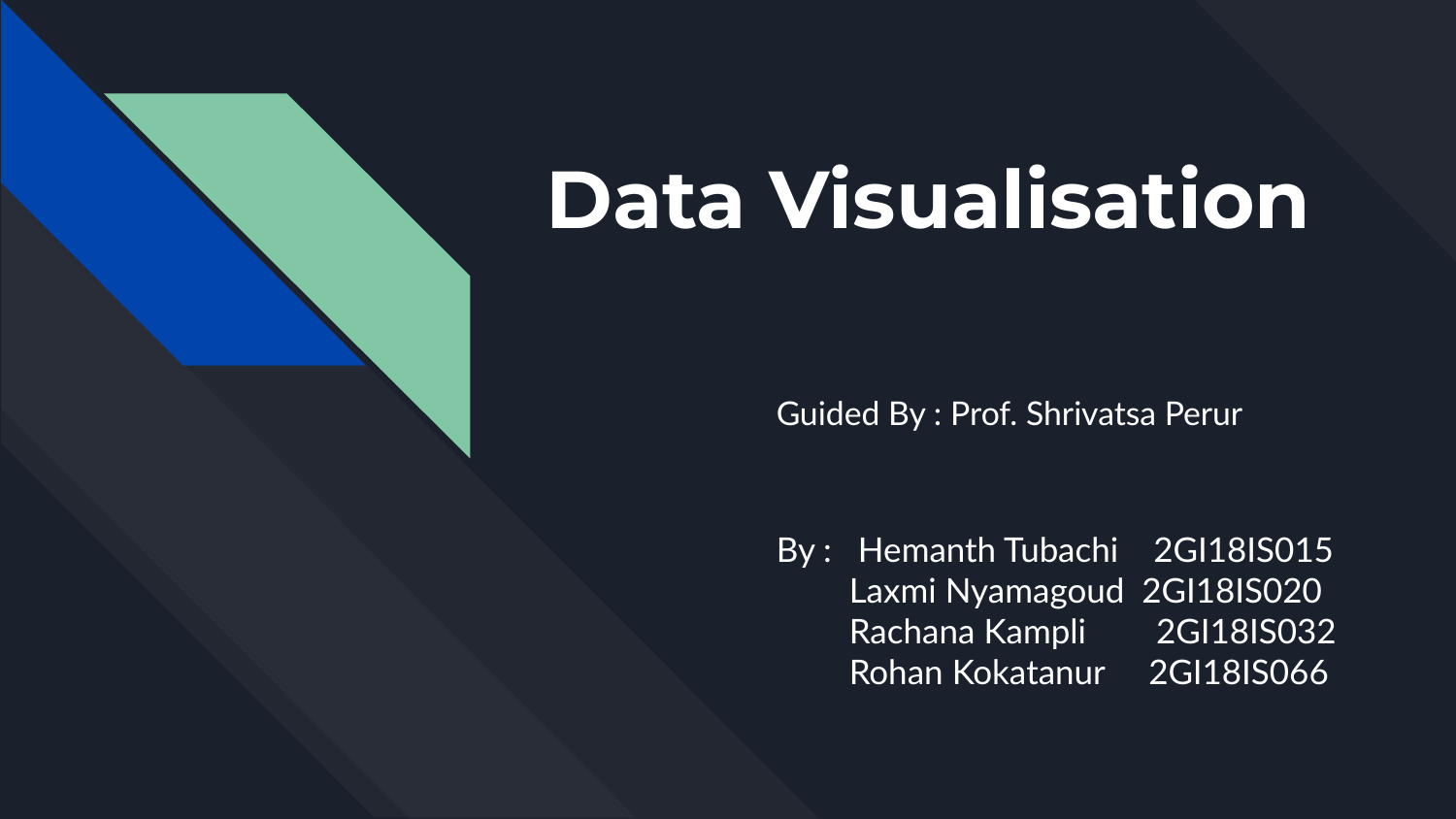

# Data Visualisation
Guided By : Prof. Shrivatsa Perur
By :   Hemanth Tubachi    2GI18IS015
Laxmi Nyamagoud  2GI18IS020
Rachana Kampli        2GI18IS032
Rohan Kokatanur     2GI18IS066